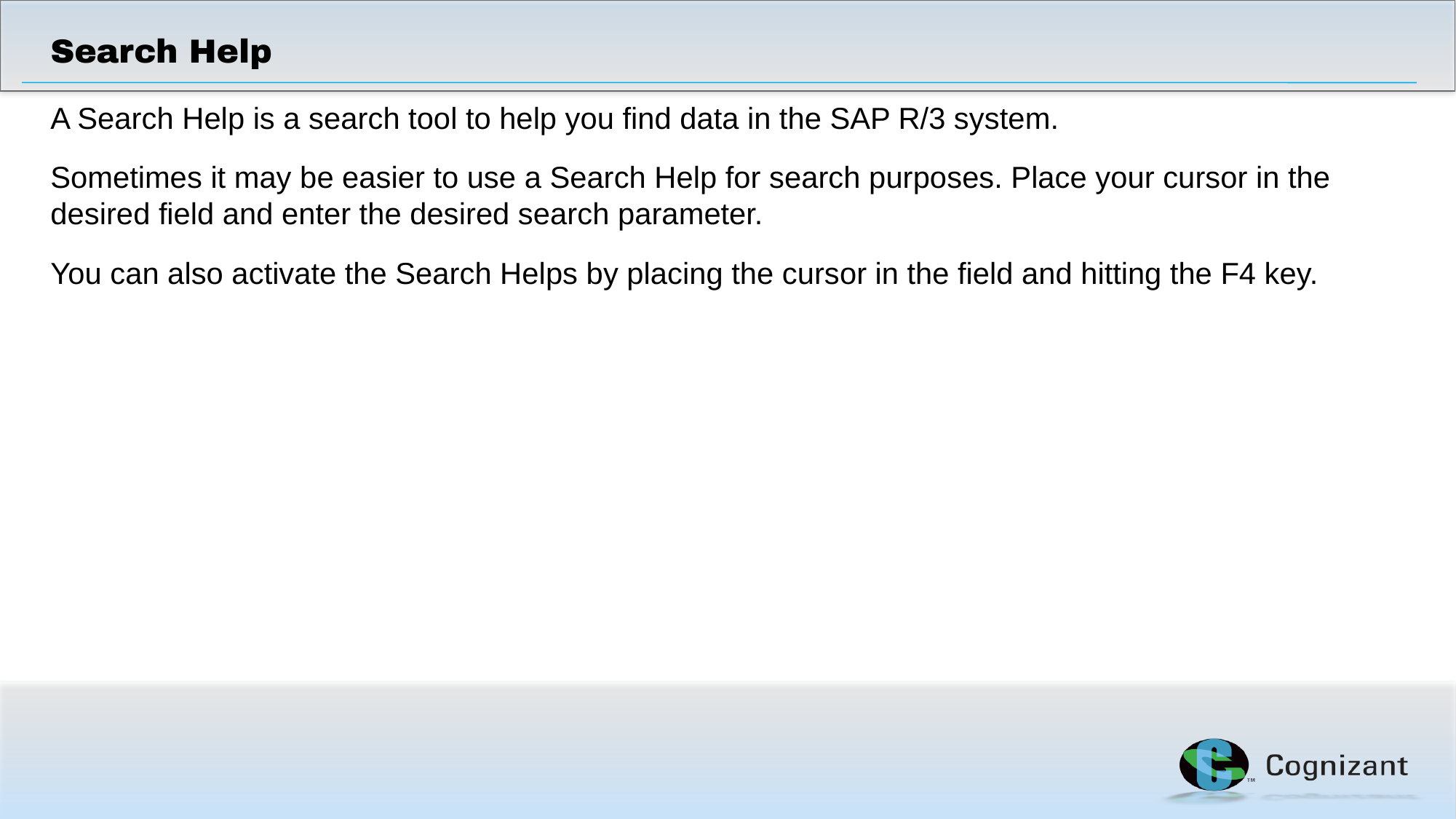

# Search Help
A Search Help is a search tool to help you find data in the SAP R/3 system.
Sometimes it may be easier to use a Search Help for search purposes. Place your cursor in the desired field and enter the desired search parameter.
You can also activate the Search Helps by placing the cursor in the field and hitting the F4 key.